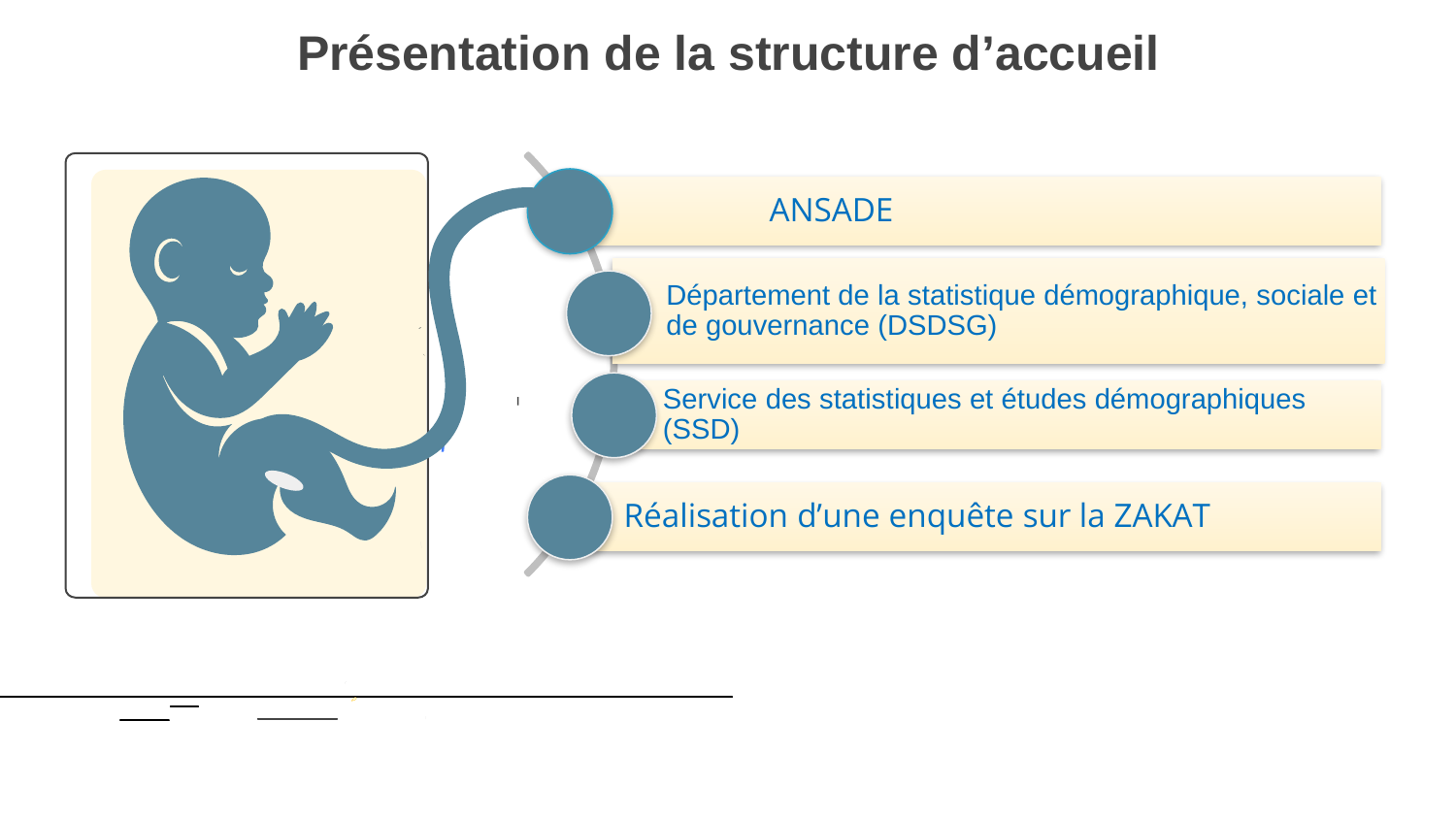

Présentation de la structure d’accueil

	ANSADE
Département de la statistique démographique, sociale et de gouvernance (DSDSG)
Service des statistiques et études démographiques (SSD)
Réalisation d’une enquête sur la ZAKAT